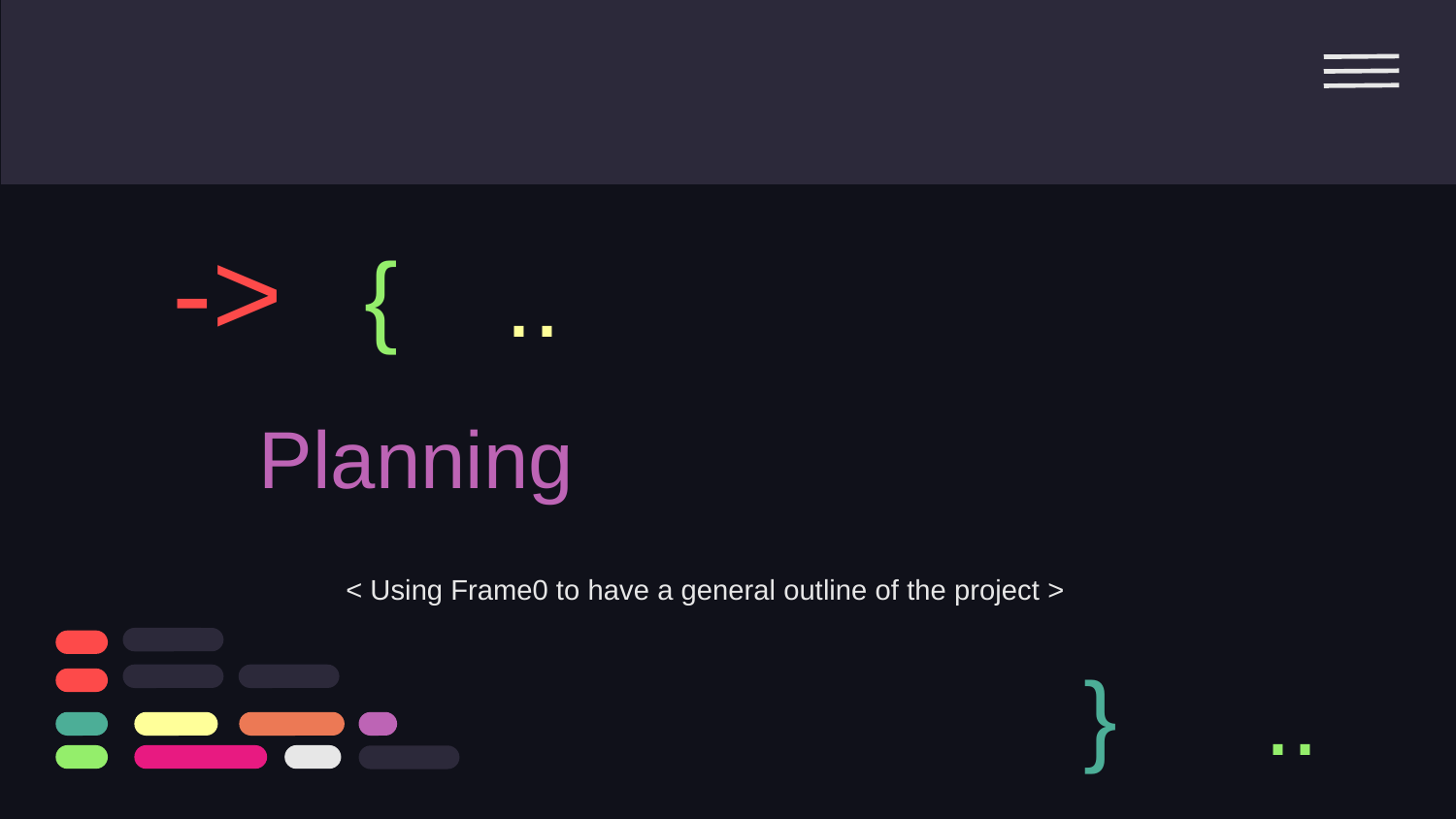

->
{
..
# Planning
< Using Frame0 to have a general outline of the project >

}
..